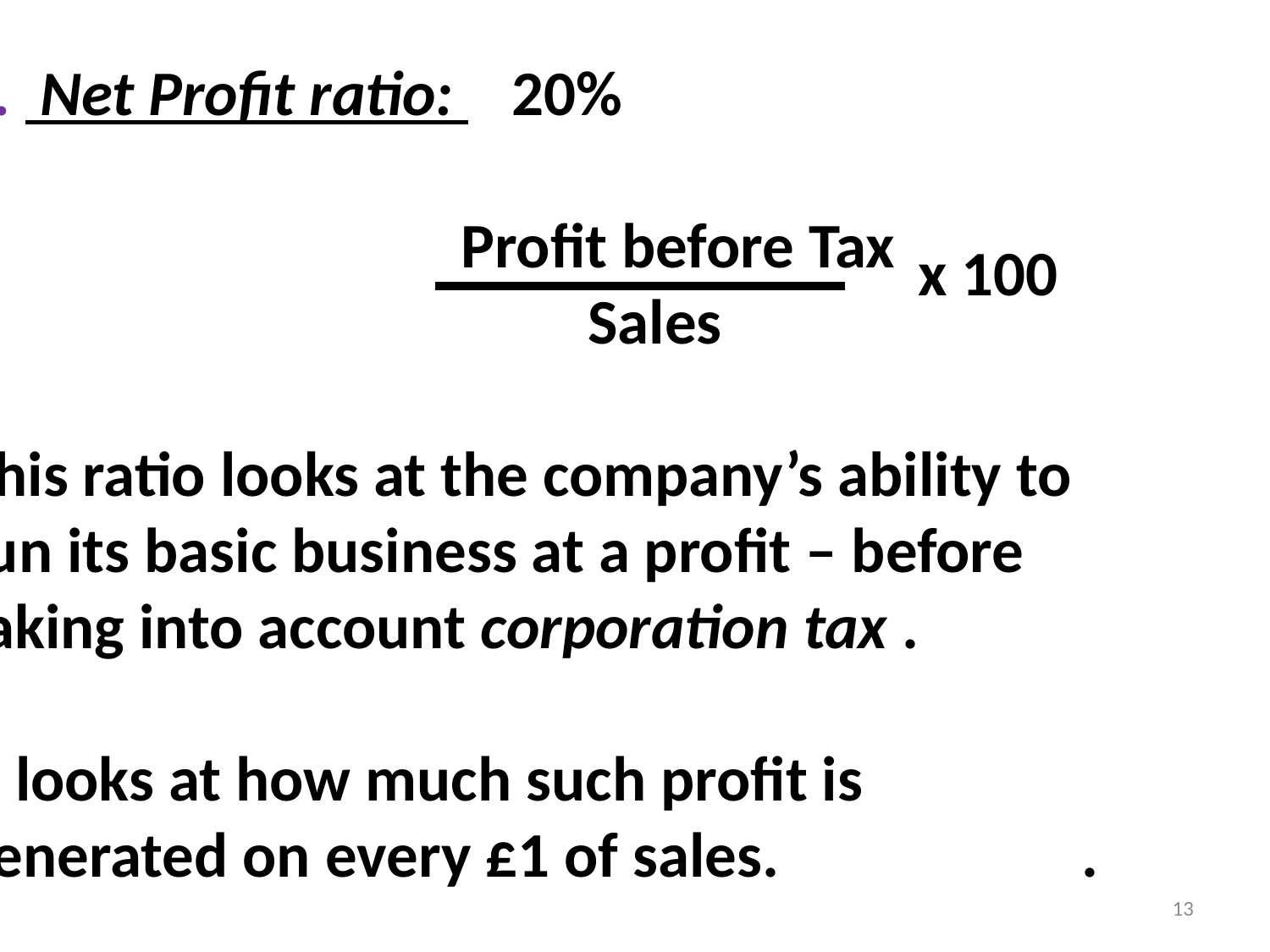

4.  Net Profit ratio:    20%

				 Profit before Tax
			 Sales

This ratio looks at the company’s ability to
run its basic business at a profit – before
taking into account corporation tax .

It looks at how much such profit is
generated on every £1 of sales.			.
x 100
13